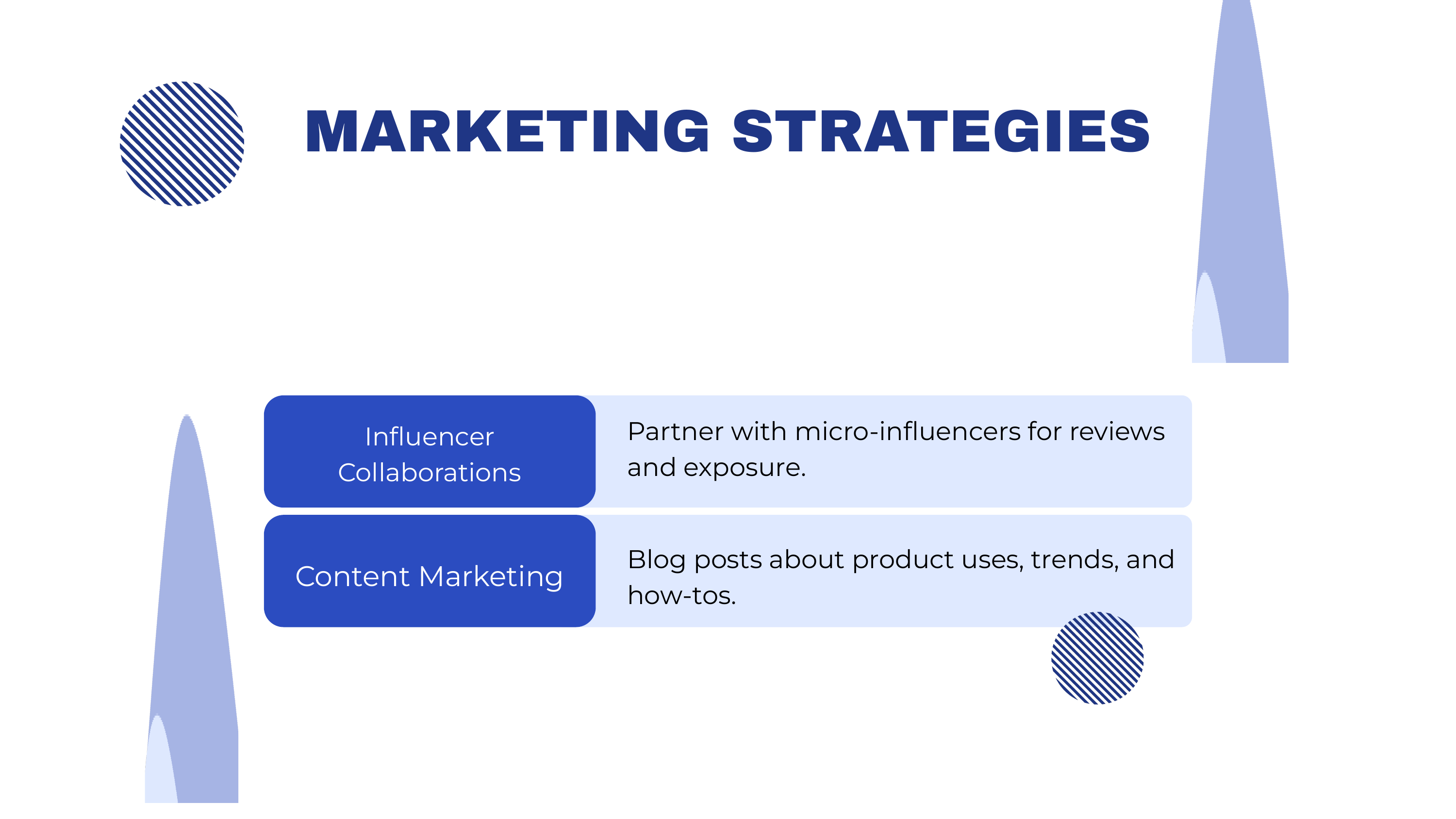

MARKETING STRATEGIES

Partner with micro-influencers for reviews and exposure.
Influencer Collaborations

Blog posts about product uses, trends, and how-tos.
Content Marketing